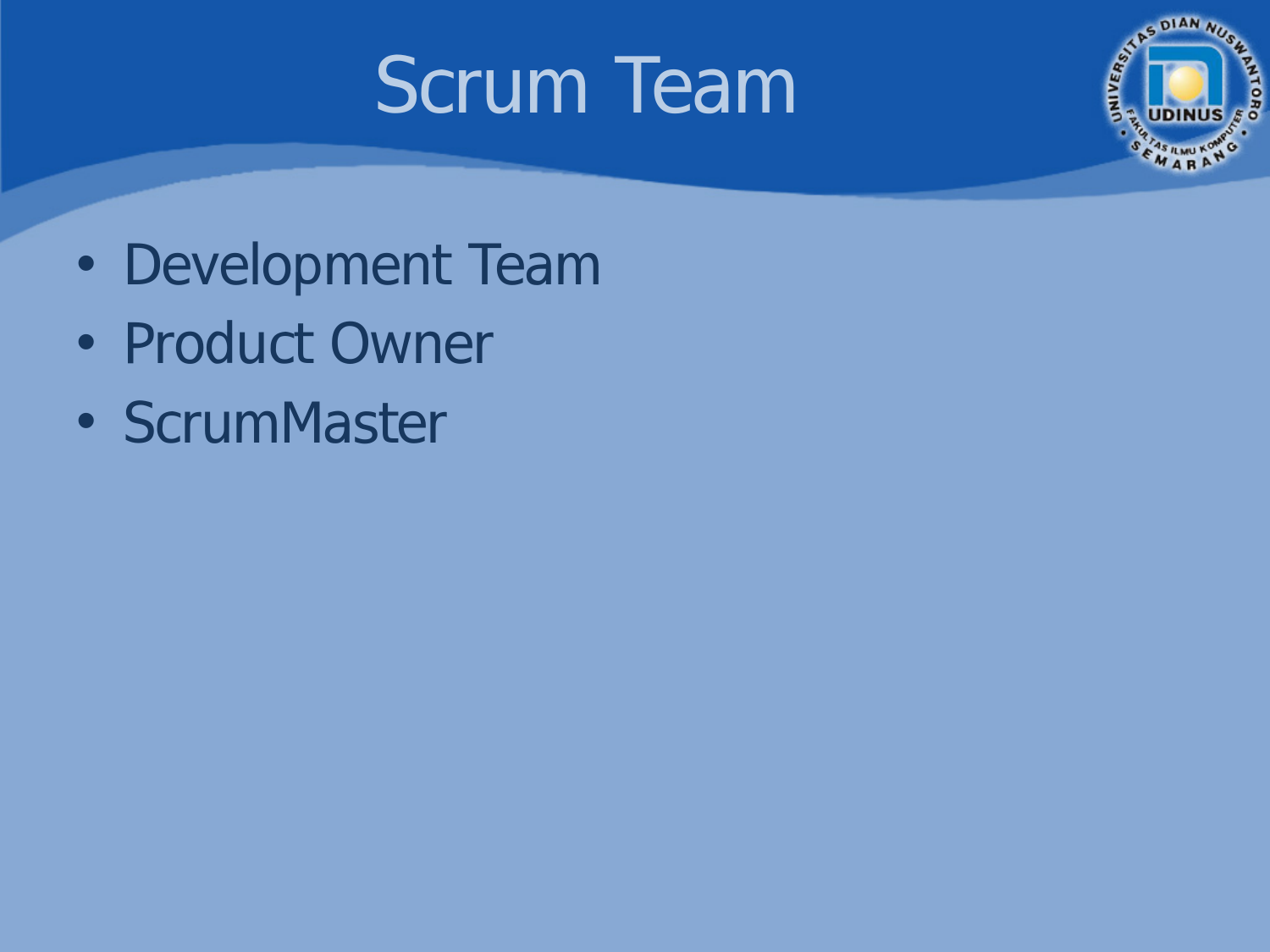

# Scrum Team
Development Team
Product Owner
ScrumMaster